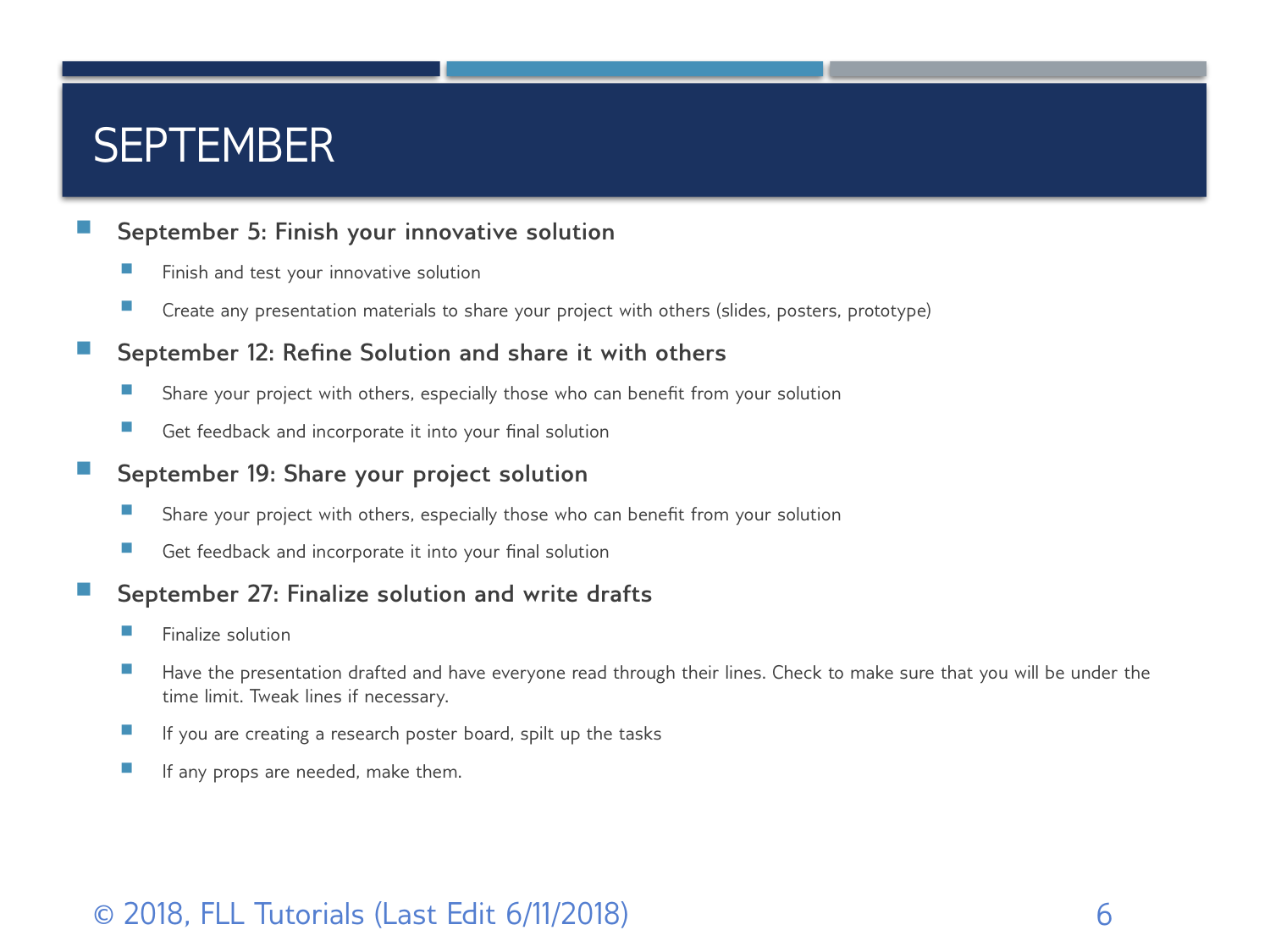

# September
September 5: Finish your innovative solution
Finish and test your innovative solution
Create any presentation materials to share your project with others (slides, posters, prototype)
September 12: Refine Solution and share it with others
Share your project with others, especially those who can benefit from your solution
Get feedback and incorporate it into your final solution
September 19: Share your project solution
Share your project with others, especially those who can benefit from your solution
Get feedback and incorporate it into your final solution
September 27: Finalize solution and write drafts
Finalize solution
Have the presentation drafted and have everyone read through their lines. Check to make sure that you will be under the time limit. Tweak lines if necessary.
If you are creating a research poster board, spilt up the tasks
If any props are needed, make them.
© 2018, FLL Tutorials (Last Edit 6/11/2018)
6